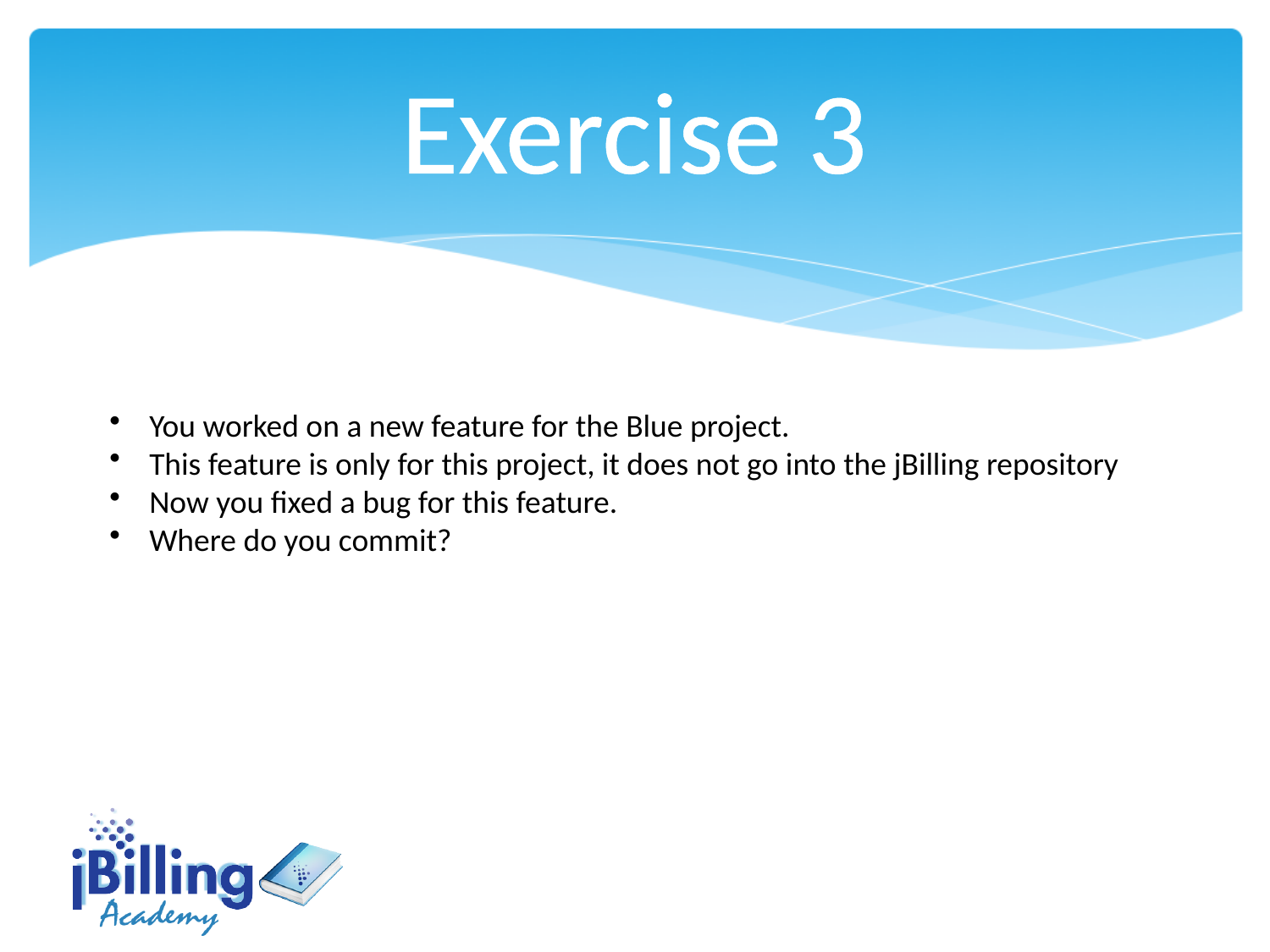

Exercise 3
You worked on a new feature for the Blue project.
This feature is only for this project, it does not go into the jBilling repository
Now you fixed a bug for this feature.
Where do you commit?